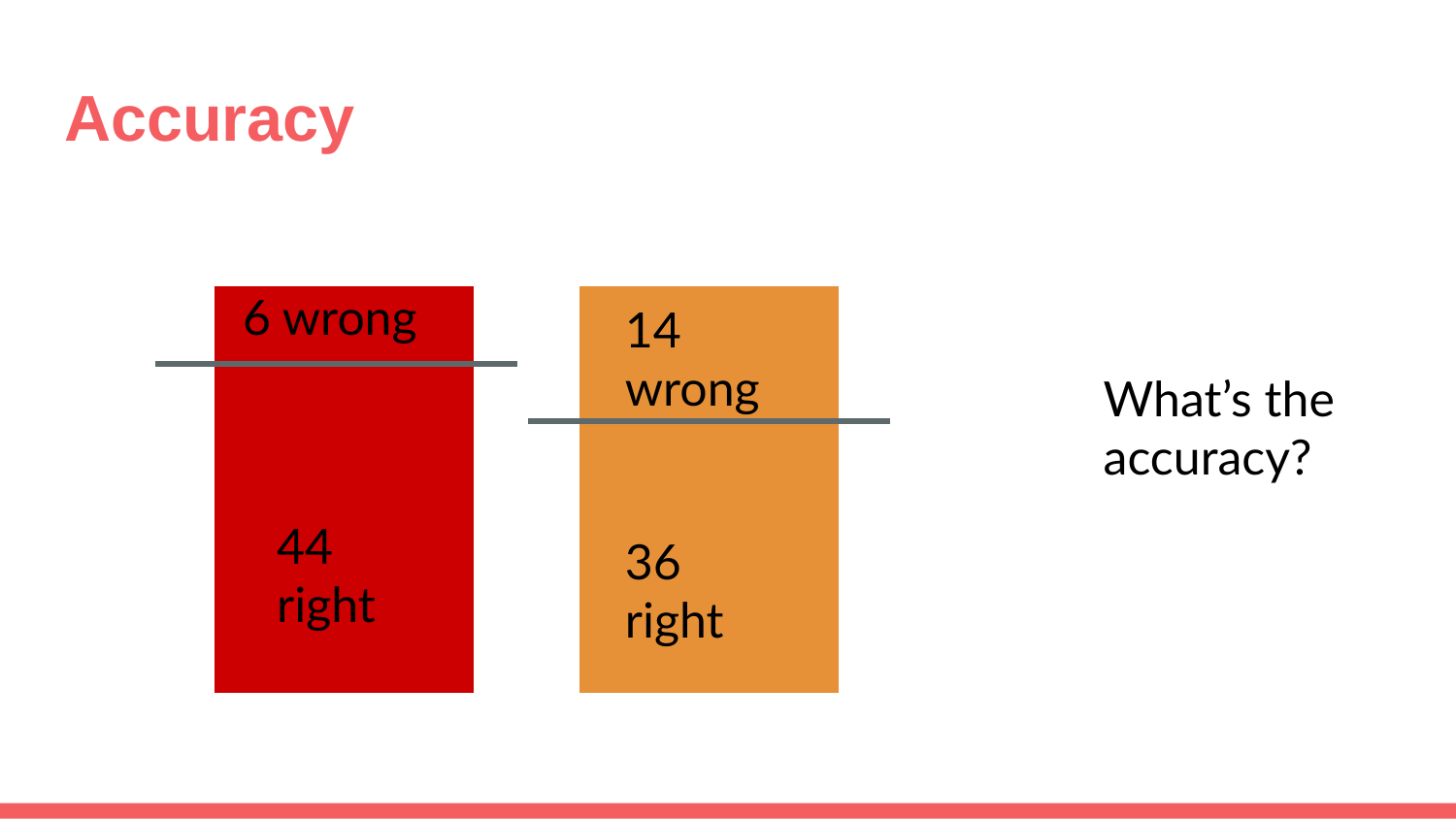

# Accuracy
6 wrong

14  wrong
What’s the accuracy?

44 right
36  right